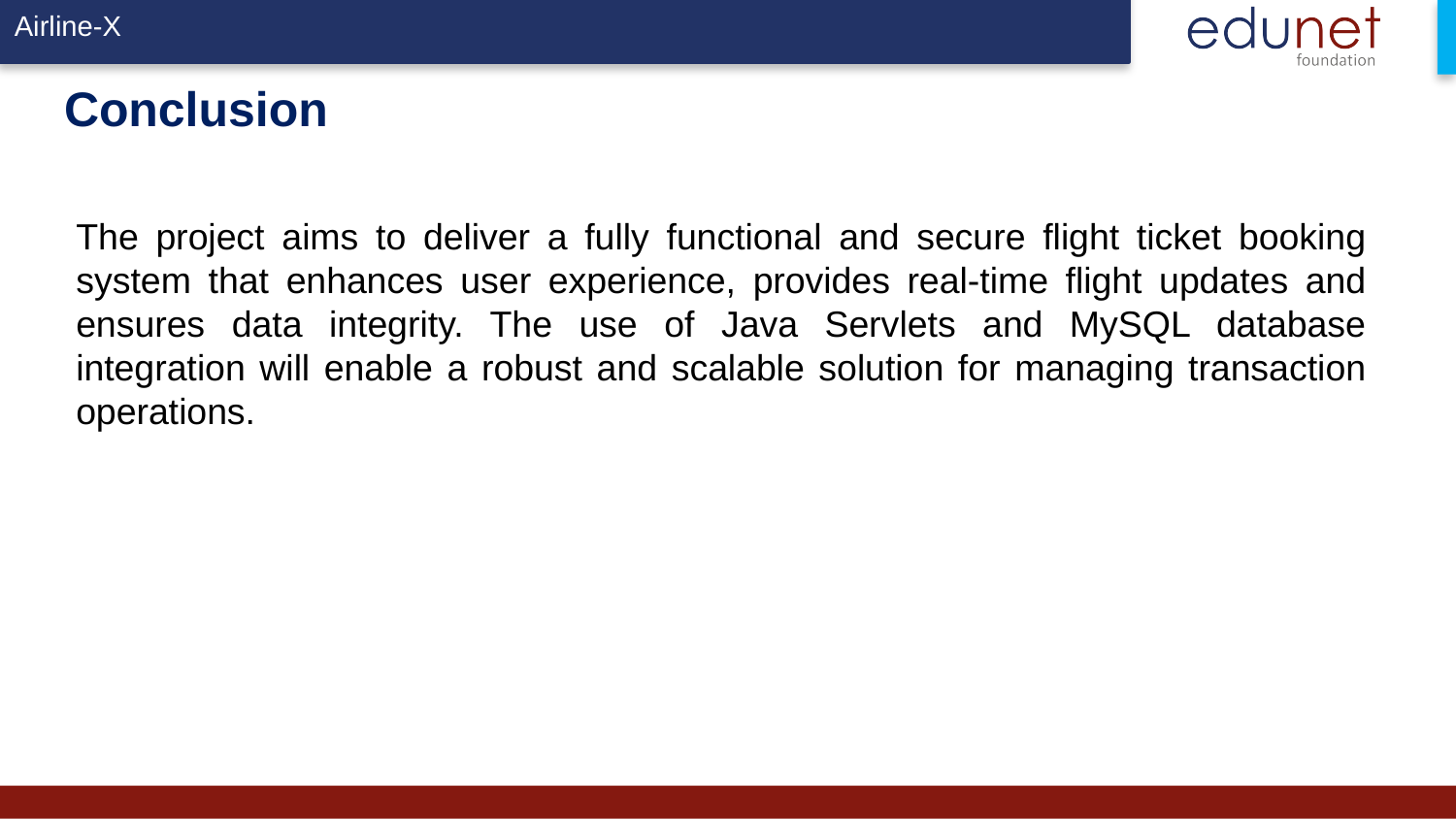

# Conclusion
The project aims to deliver a fully functional and secure flight ticket booking system that enhances user experience, provides real-time flight updates and ensures data integrity. The use of Java Servlets and MySQL database integration will enable a robust and scalable solution for managing transaction operations.